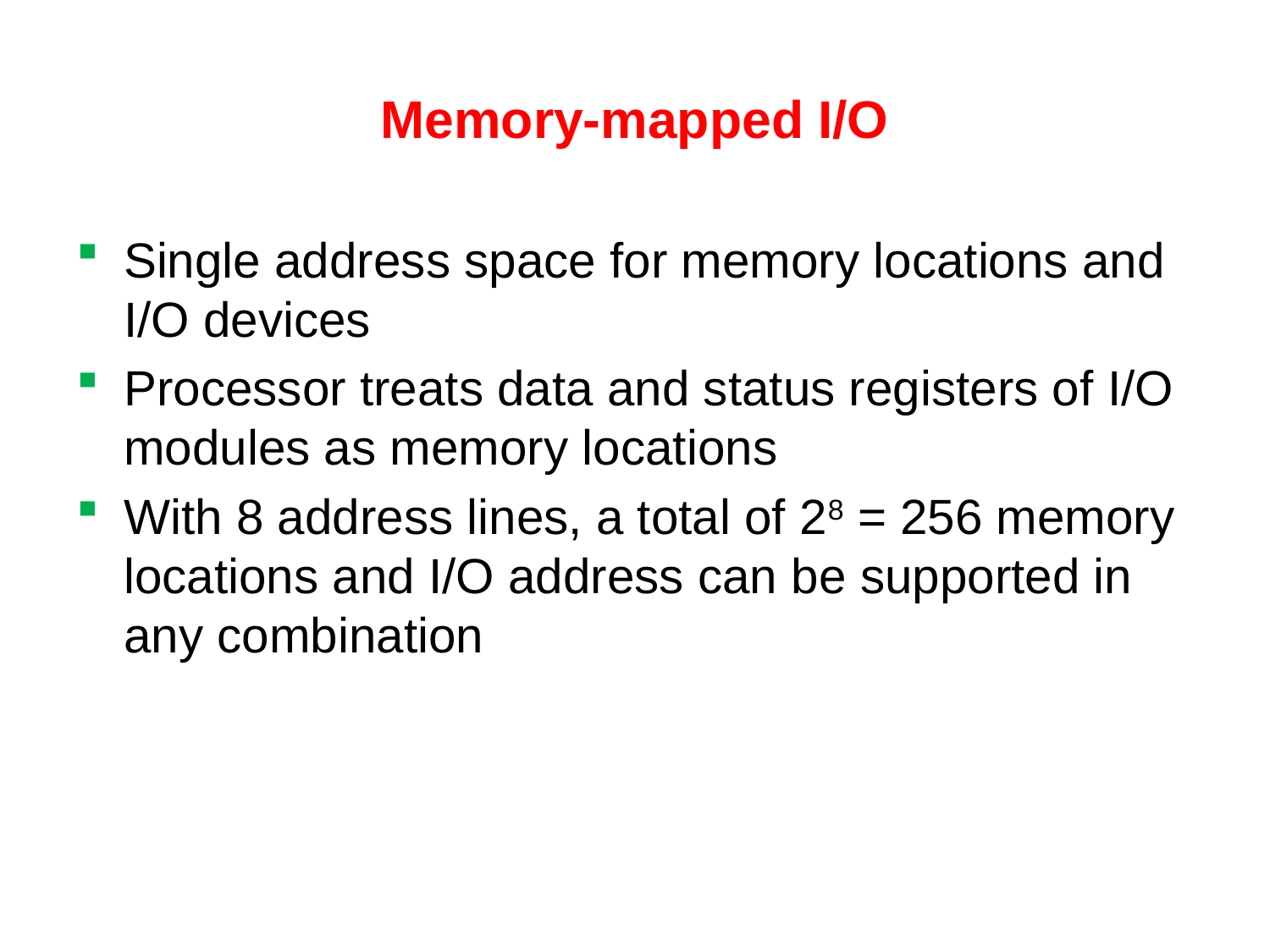

# Memory-mapped I/O
Single address space for memory locations and I/O devices
Processor treats data and status registers of I/O modules as memory locations
With 8 address lines, a total of 28 = 256 memory locations and I/O address can be supported in any combination